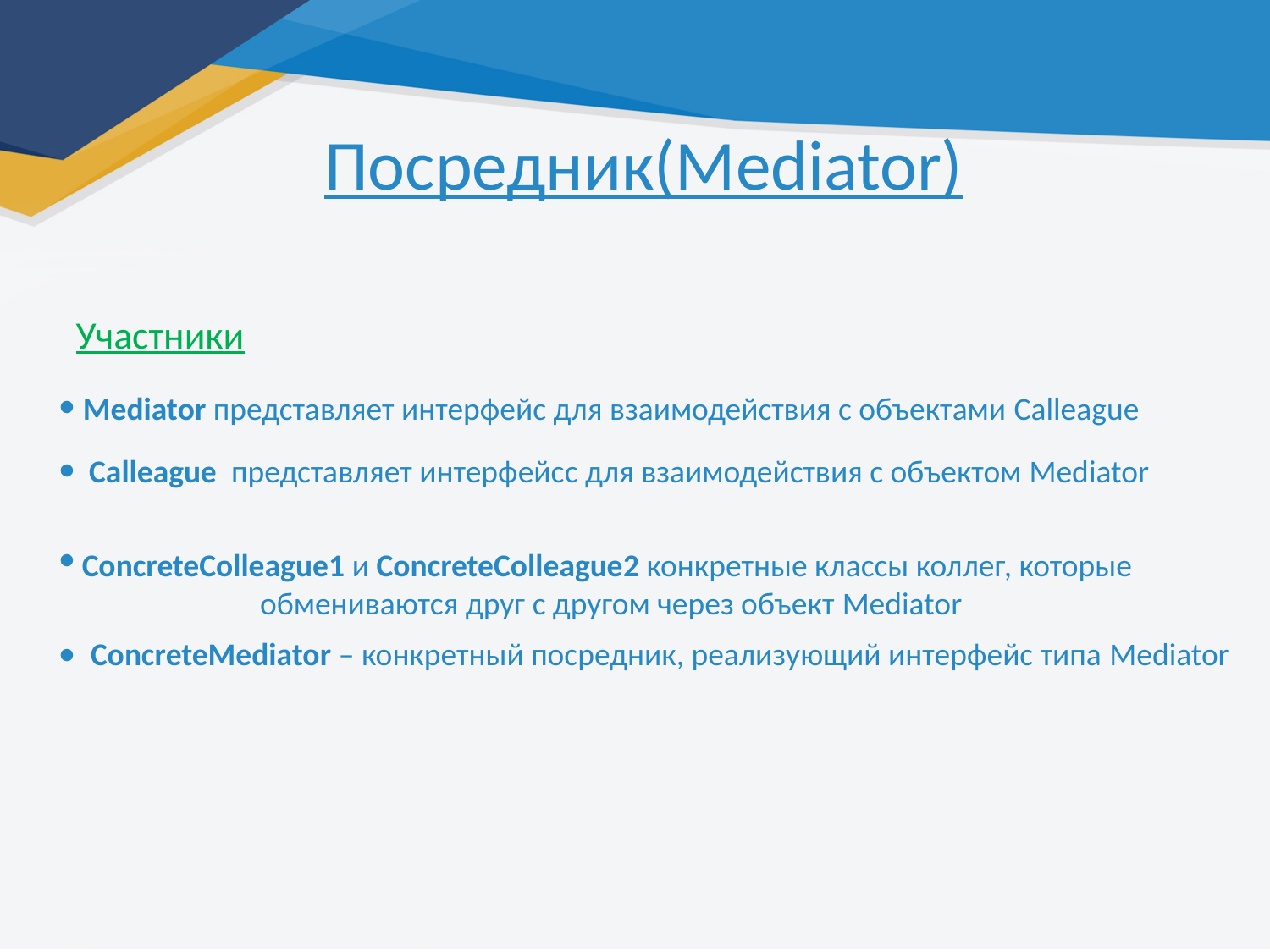

Посредник(Mediator)
Участники
Mediator представляет интерфейс для взаимодействия с объектами Calleague

 Calleague  представляет интерфейсc для взаимодействия с объектом Mediator

ConcreteColleague1 и ConcreteColleague2 конкретные классы коллег, которые
 обмениваются друг с другом через объект Mediator

ConcreteMediator – конкретный посредник, реализующий интерфейс типа Mediator